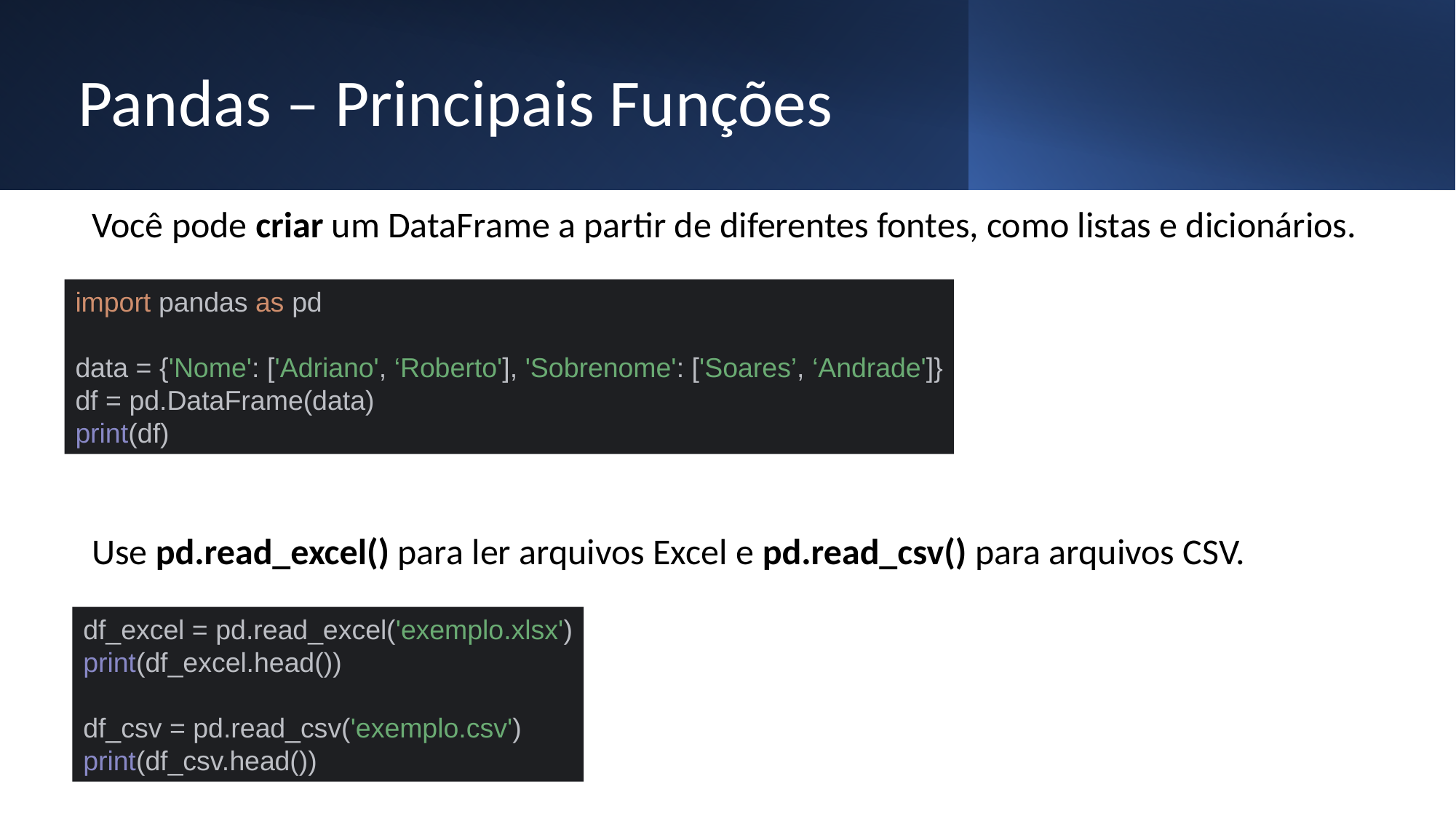

# Pandas – Principais Funções
Você pode criar um DataFrame a partir de diferentes fontes, como listas e dicionários.

Use pd.read_excel() para ler arquivos Excel e pd.read_csv() para arquivos CSV.
import pandas as pd
data = {'Nome': ['Adriano', ‘Roberto'], 'Sobrenome': ['Soares’, ‘Andrade']}
df = pd.DataFrame(data)
print(df)
df_excel = pd.read_excel('exemplo.xlsx')
print(df_excel.head())
df_csv = pd.read_csv('exemplo.csv')
print(df_csv.head())